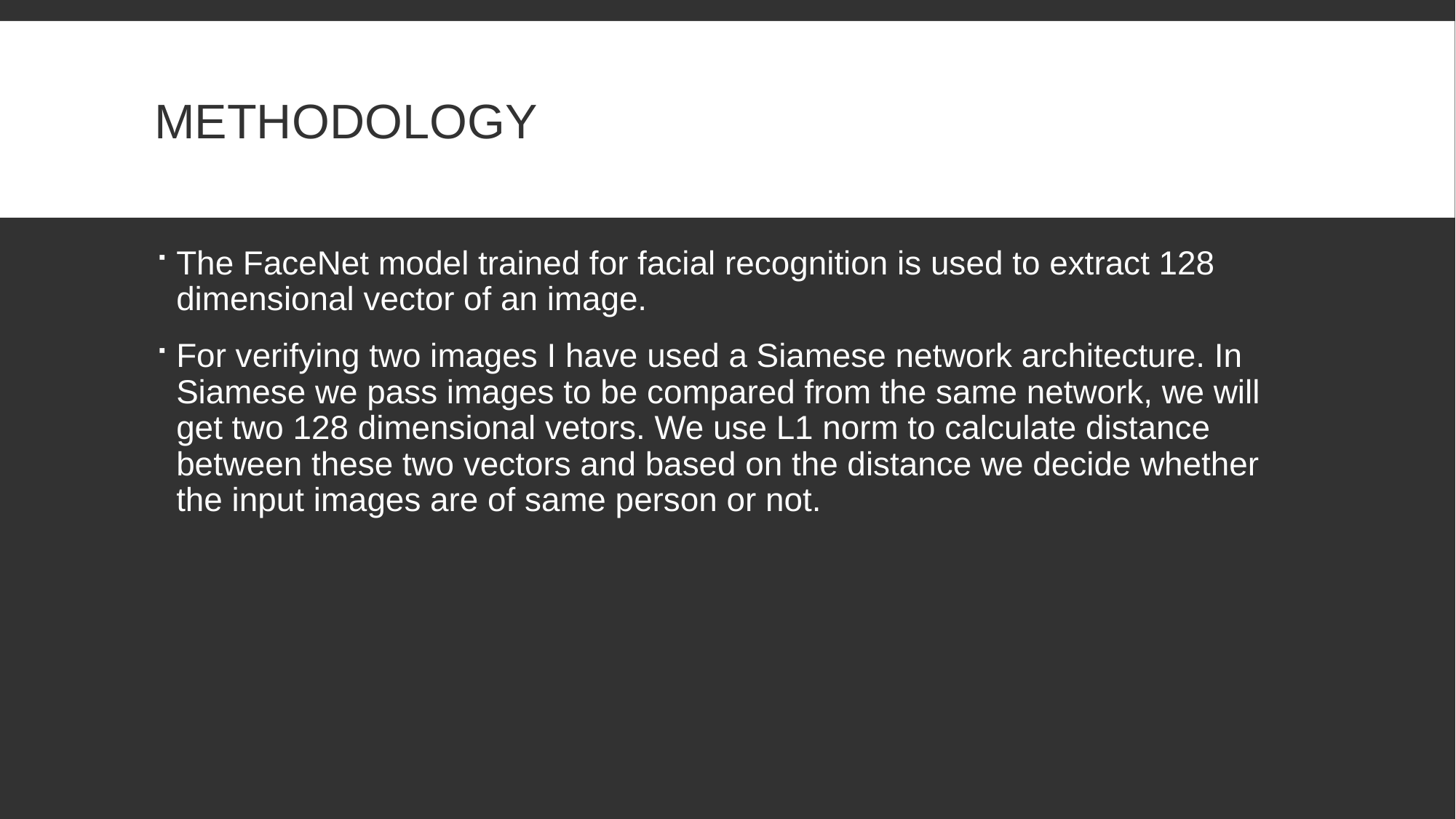

# methodology
The FaceNet model trained for facial recognition is used to extract 128 dimensional vector of an image.
For verifying two images I have used a Siamese network architecture. In Siamese we pass images to be compared from the same network, we will get two 128 dimensional vetors. We use L1 norm to calculate distance between these two vectors and based on the distance we decide whether the input images are of same person or not.